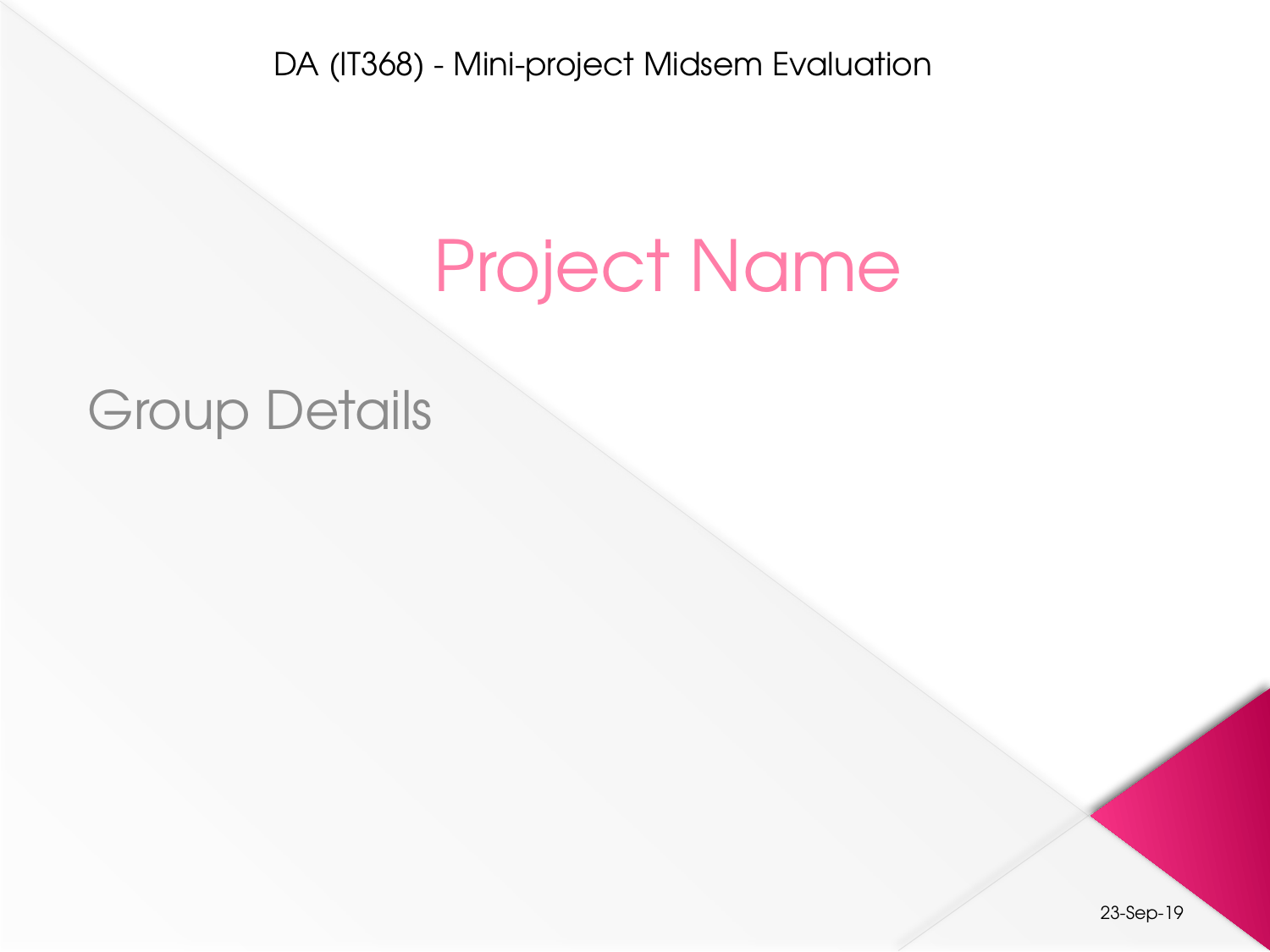

DA (IT368) - Mini-project Midsem Evaluation
# Project Name
Group Details
23-Sep-19